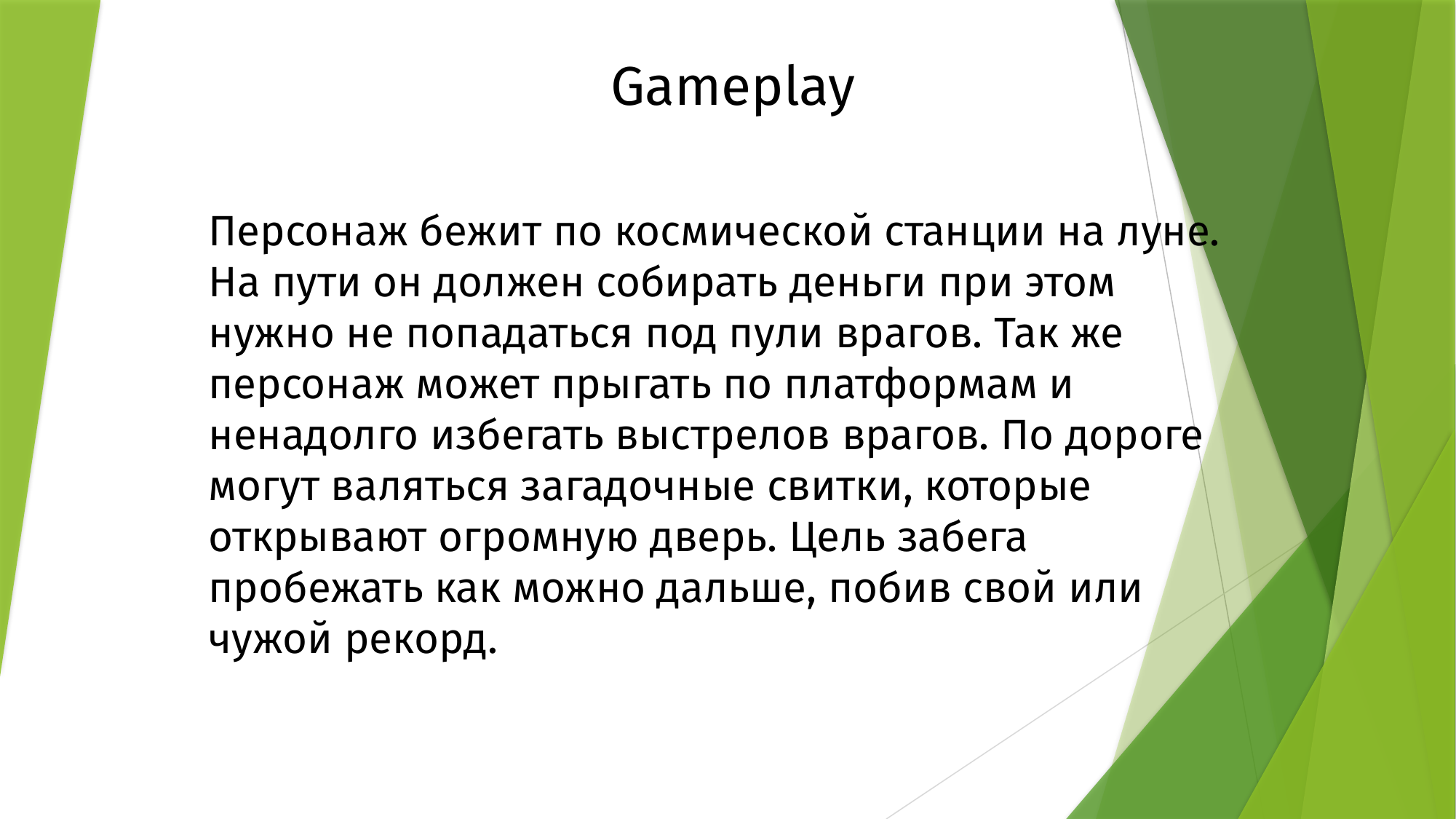

Gameplay
Персонаж бежит по космической станции на луне. На пути он должен собирать деньги при этом нужно не попадаться под пули врагов. Так же персонаж может прыгать по платформам и ненадолго избегать выстрелов врагов. По дороге могут валяться загадочные свитки, которые открывают огромную дверь. Цель забега пробежать как можно дальше, побив свой или чужой рекорд.